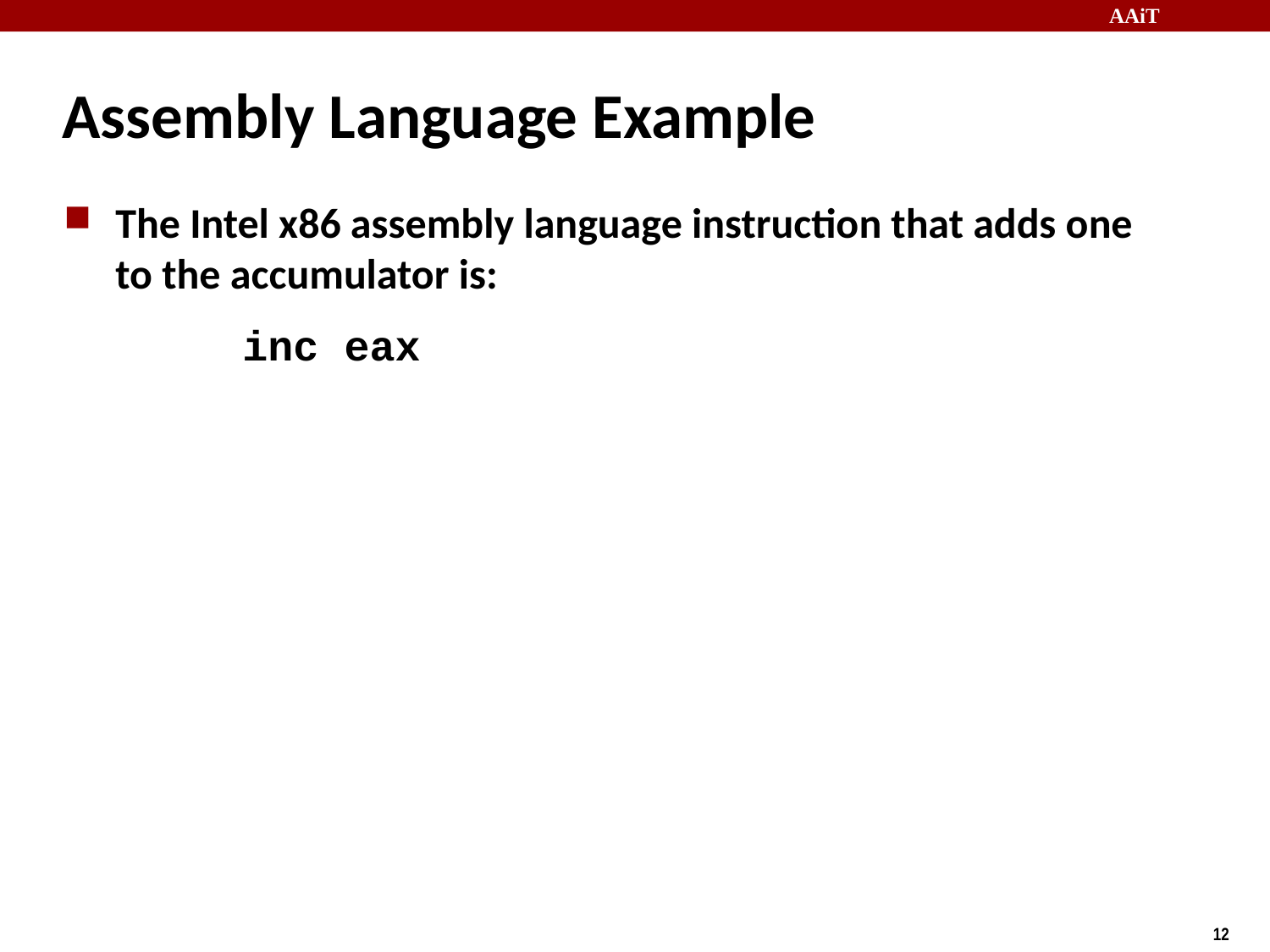

# Assembly Language Example
The Intel x86 assembly language instruction that adds one to the accumulator is:
		inc eax